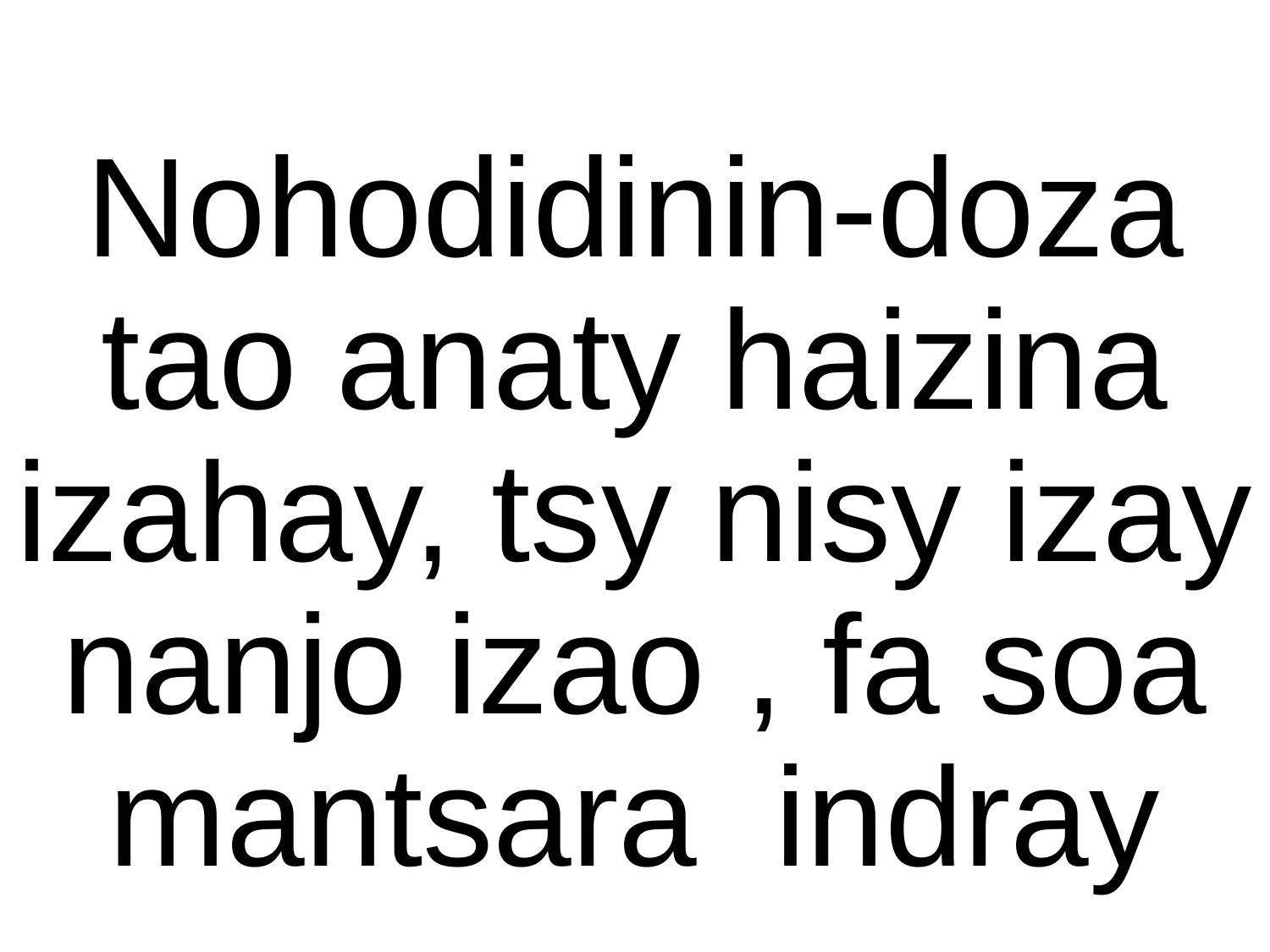

# Nohodidinin-doza tao anaty haizina izahay, tsy nisy izay nanjo izao , fa soa mantsara  indray